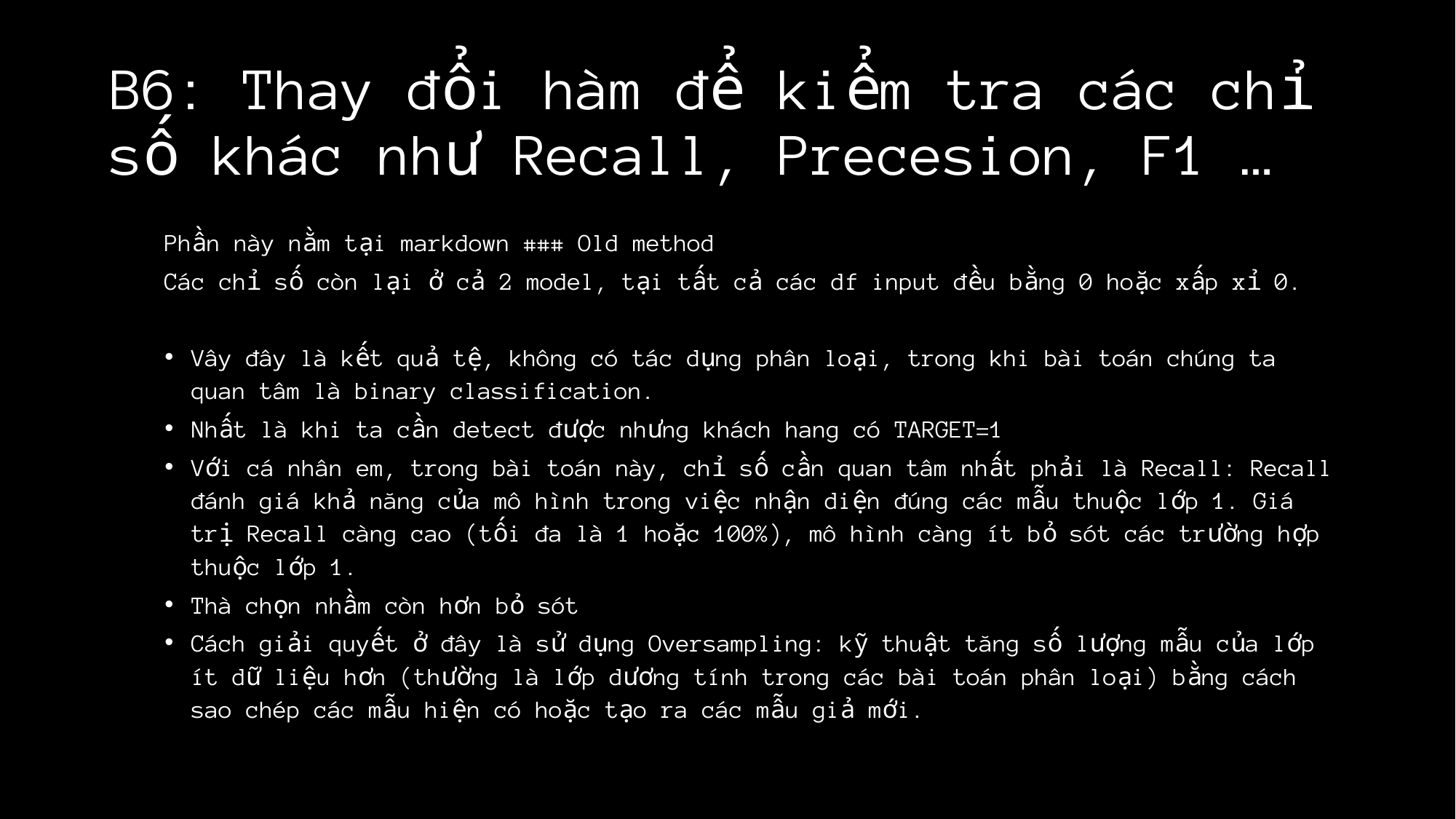

# B6: Thay đổi hàm để kiểm tra các chỉ số khác như Recall, Precesion, F1 …
Phần này nằm tại markdown ### Old method
Các chỉ số còn lại ở cả 2 model, tại tất cả các df input đều bằng 0 hoặc xấp xỉ 0.

Vây đây là kết quả tệ, không có tác dụng phân loại, trong khi bài toán chúng ta quan tâm là binary classification.
Nhất là khi ta cần detect được nhưng khách hang có TARGET=1
Với cá nhân em, trong bài toán này, chỉ số cần quan tâm nhất phải là Recall: Recall đánh giá khả năng của mô hình trong việc nhận diện đúng các mẫu thuộc lớp 1. Giá trị Recall càng cao (tối đa là 1 hoặc 100%), mô hình càng ít bỏ sót các trường hợp thuộc lớp 1.
Thà chọn nhầm còn hơn bỏ sót
Cách giải quyết ở đây là sử dụng Oversampling: kỹ thuật tăng số lượng mẫu của lớp ít dữ liệu hơn (thường là lớp dương tính trong các bài toán phân loại) bằng cách sao chép các mẫu hiện có hoặc tạo ra các mẫu giả mới.